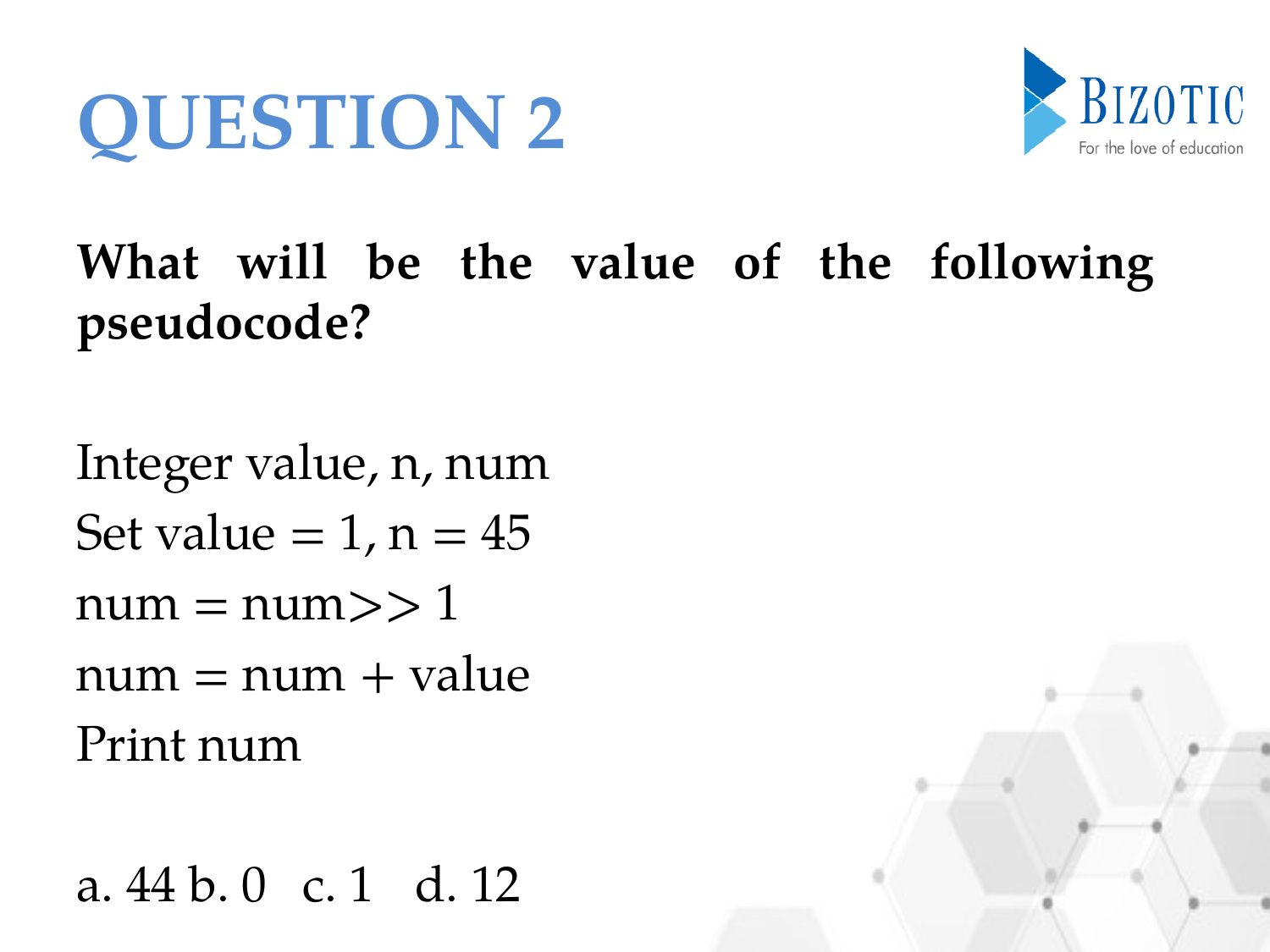

# QUESTION 2
What will be the value of the following  pseudocode?

Integer value, n, num
Set value = 1, n = 45
num = num>> 1
num = num + value
Print num

a. 44		b. 0		c. 1		d. 12